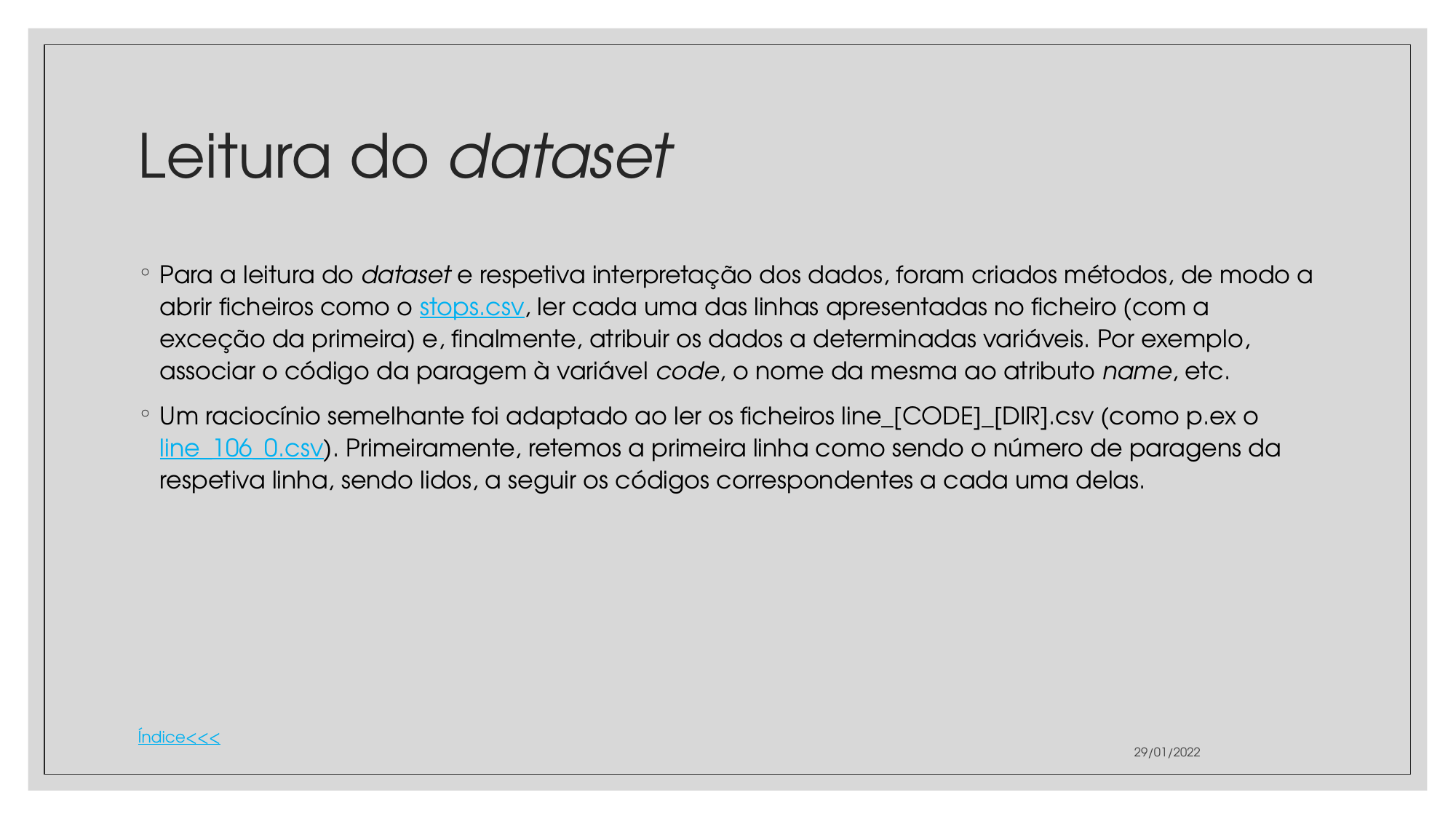

# Leitura do dataset
Para a leitura do dataset e respetiva interpretação dos dados, foram criados métodos, de modo a abrir ficheiros como o stops.csv, ler cada uma das linhas apresentadas no ficheiro (com a exceção da primeira) e, finalmente, atribuir os dados a determinadas variáveis. Por exemplo, associar o código da paragem à variável code, o nome da mesma ao atributo name, etc.
Um raciocínio semelhante foi adaptado ao ler os ficheiros line_[CODE]_[DIR].csv (como p.ex o line_106_0.csv). Primeiramente, retemos a primeira linha como sendo o número de paragens da respetiva linha, sendo lidos, a seguir os códigos correspondentes a cada uma delas.
29/01/2022
Índice<<<